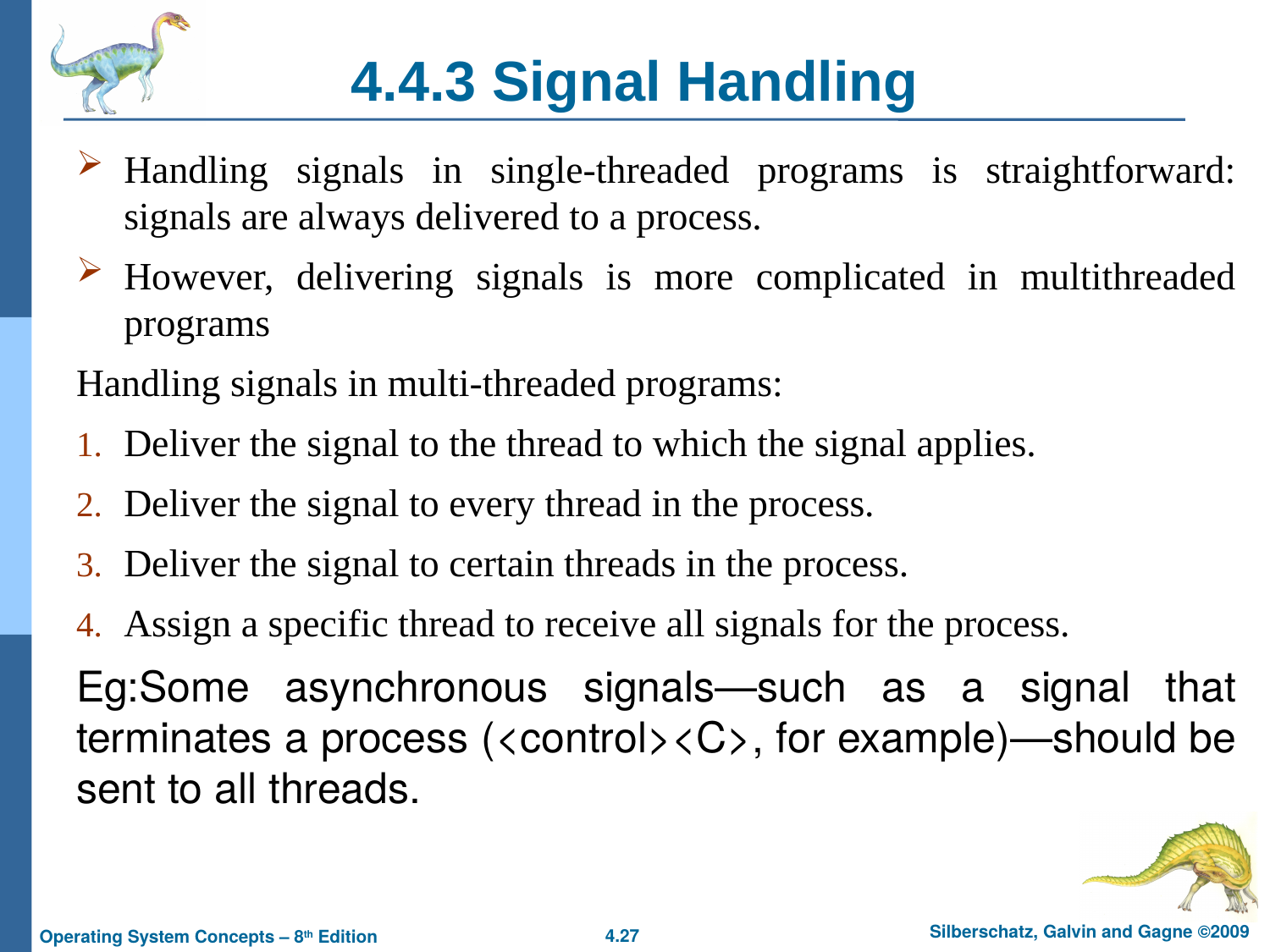

# 4.4.3 Signal Handling
Handling signals in single-threaded programs is straightforward: signals are always delivered to a process.
However, delivering signals is more complicated in multithreaded programs
Handling signals in multi-threaded programs:
Deliver the signal to the thread to which the signal applies.
Deliver the signal to every thread in the process.
Deliver the signal to certain threads in the process.
Assign a specific thread to receive all signals for the process.
Eg:Some asynchronous signals—such as a signal that terminates a process (<control><C>, for example)—should be sent to all threads.